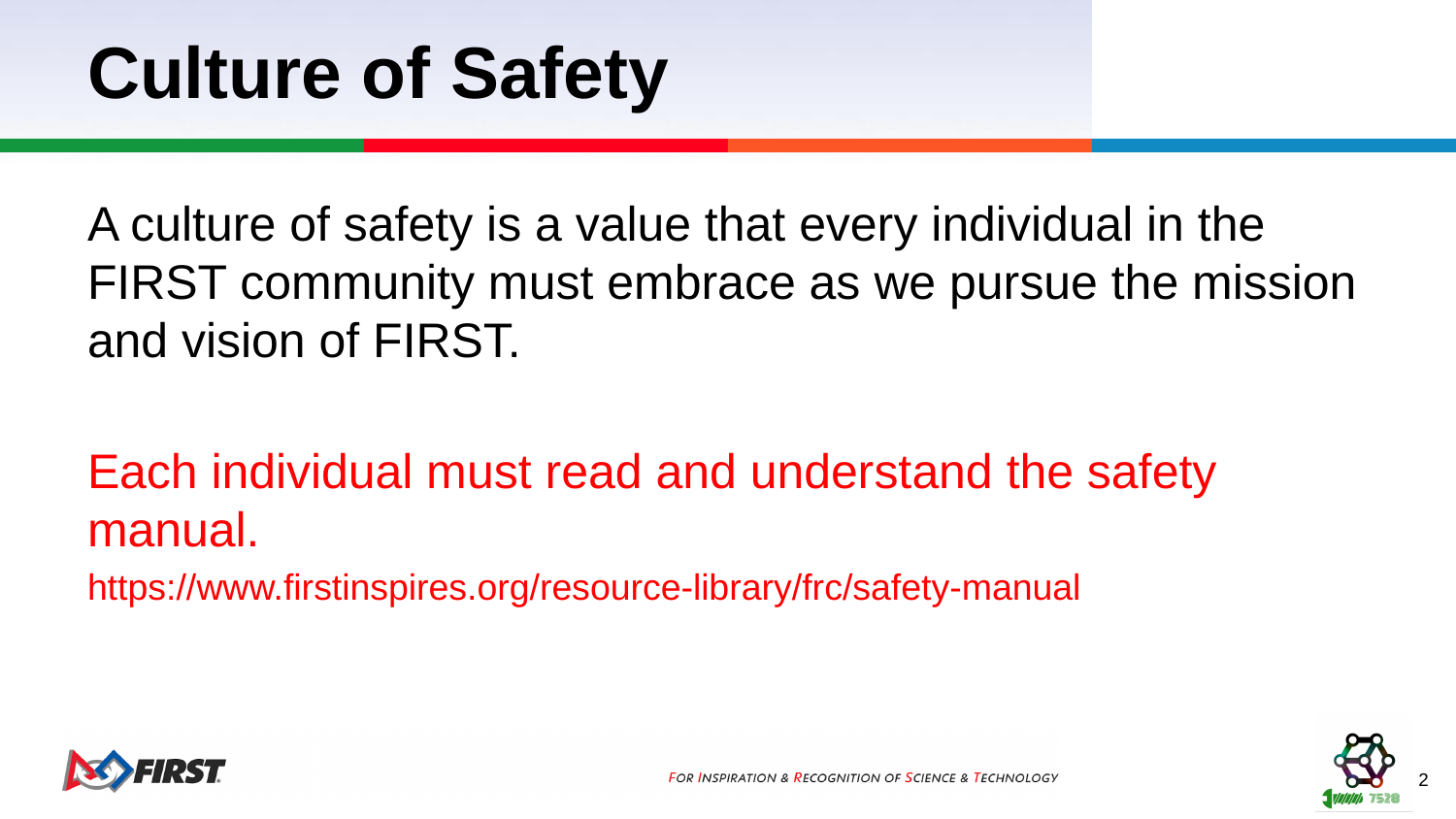

# Culture of Safety
A culture of safety is a value that every individual in the FIRST community must embrace as we pursue the mission and vision of FIRST.

Each individual must read and understand the safety manual.
https://www.firstinspires.org/resource-library/frc/safety-manual